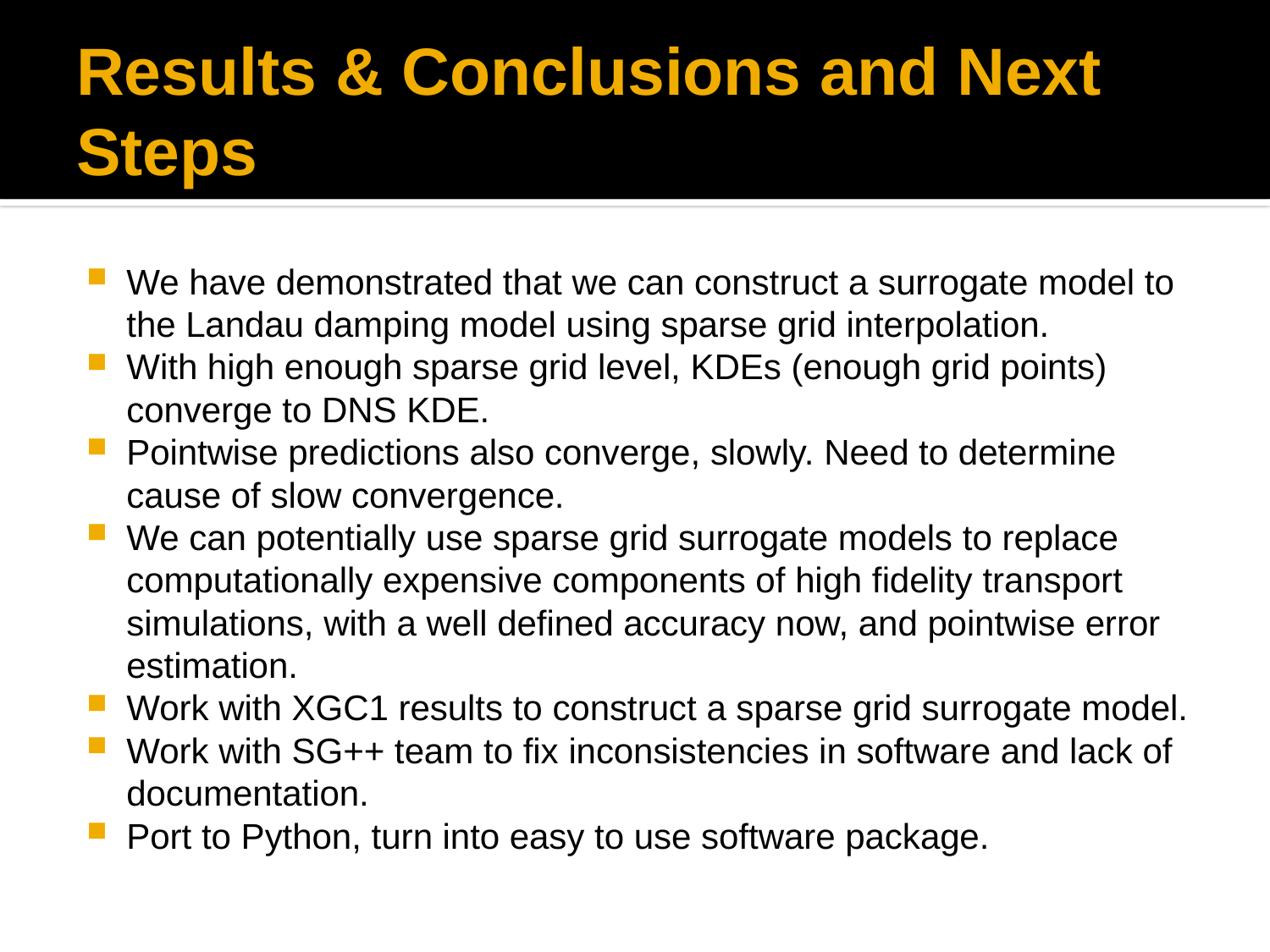

# Results & Conclusions and Next Steps
We have demonstrated that we can construct a surrogate model to the Landau damping model using sparse grid interpolation.
With high enough sparse grid level, KDEs (enough grid points) converge to DNS KDE.
Pointwise predictions also converge, slowly. Need to determine cause of slow convergence.
We can potentially use sparse grid surrogate models to replace computationally expensive components of high fidelity transport simulations, with a well defined accuracy now, and pointwise error estimation.
Work with XGC1 results to construct a sparse grid surrogate model.
Work with SG++ team to fix inconsistencies in software and lack of documentation.
Port to Python, turn into easy to use software package.